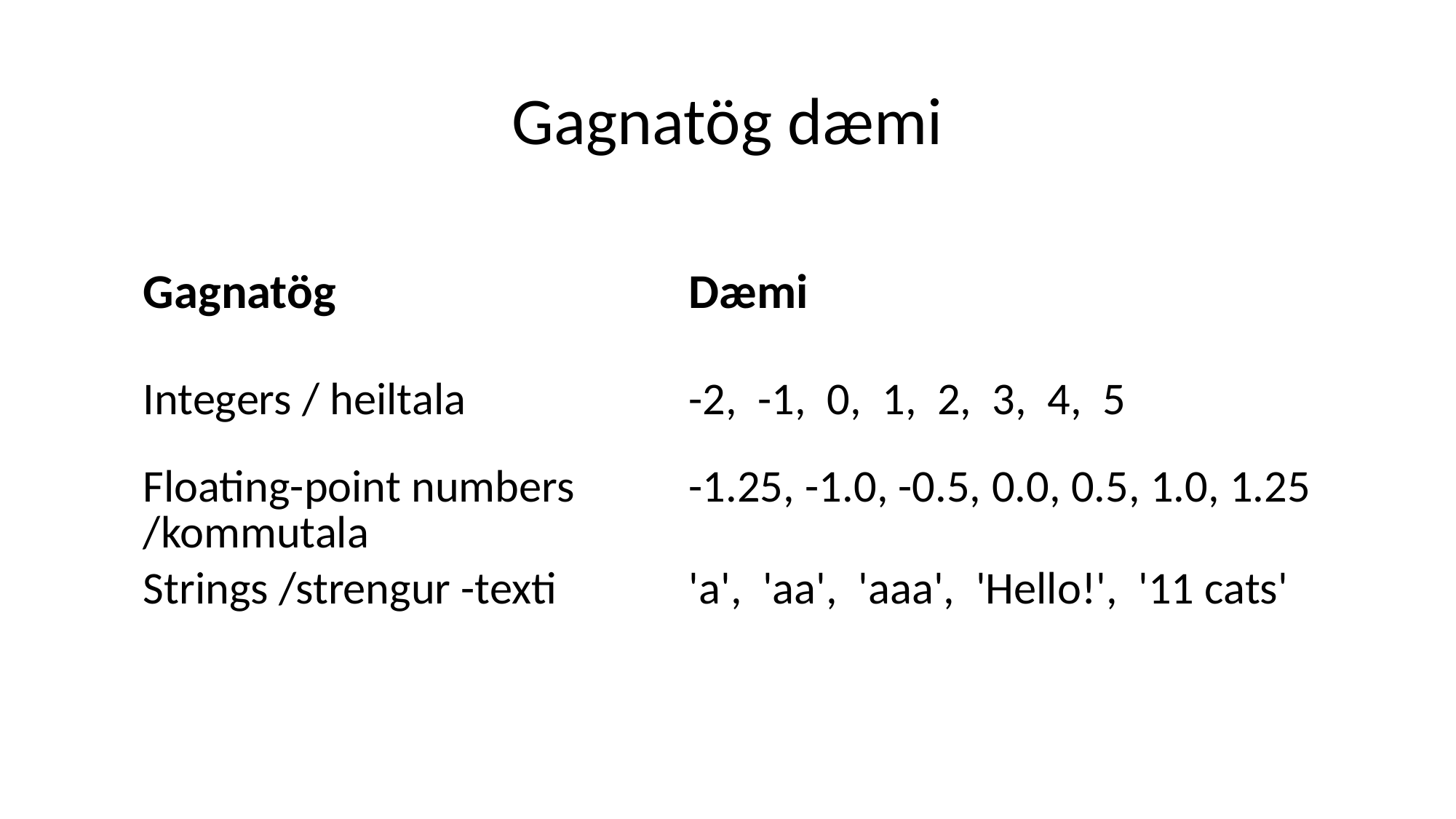

# Gagnatög dæmi
| Gagnatög | Dæmi |
| --- | --- |
| Integers / heiltala | -2,  -1,  0,  1,  2,  3,  4,  5 |
| Floating-point numbers /kommutala | -1.25, -1.0, -0.5, 0.0, 0.5, 1.0, 1.25 |
| Strings /strengur -texti | 'a',  'aa',  'aaa',  'Hello!',  '11 cats' |